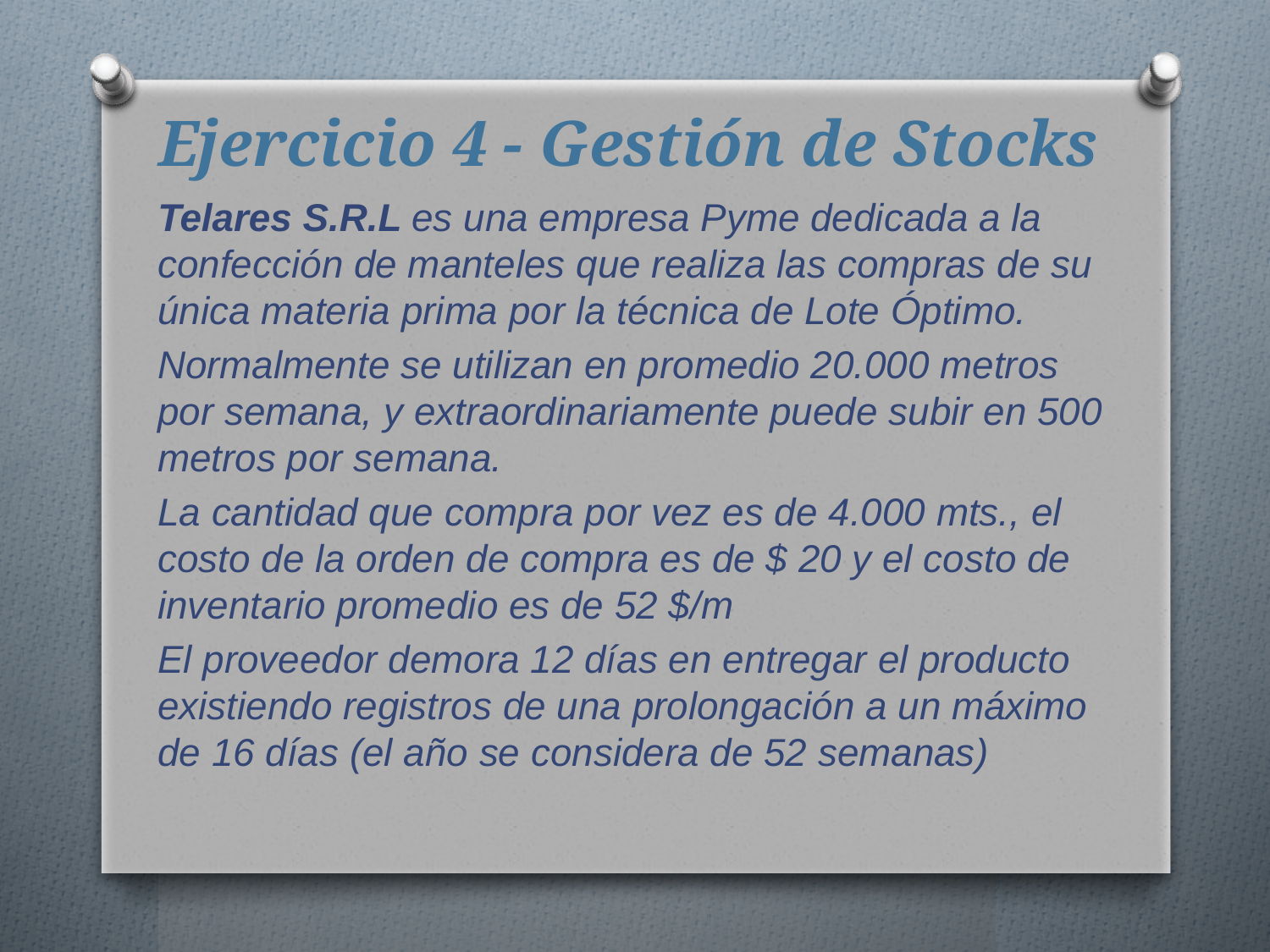

# Ejercicio 4 - Gestión de Stocks
Telares S.R.L es una empresa Pyme dedicada a la confección de manteles que realiza las compras de su única materia prima por la técnica de Lote Óptimo.
Normalmente se utilizan en promedio 20.000 metros por semana, y extraordinariamente puede subir en 500 metros por semana.
La cantidad que compra por vez es de 4.000 mts., el costo de la orden de compra es de $ 20 y el costo de inventario promedio es de 52 $/m
El proveedor demora 12 días en entregar el producto existiendo registros de una prolongación a un máximo de 16 días (el año se considera de 52 semanas)